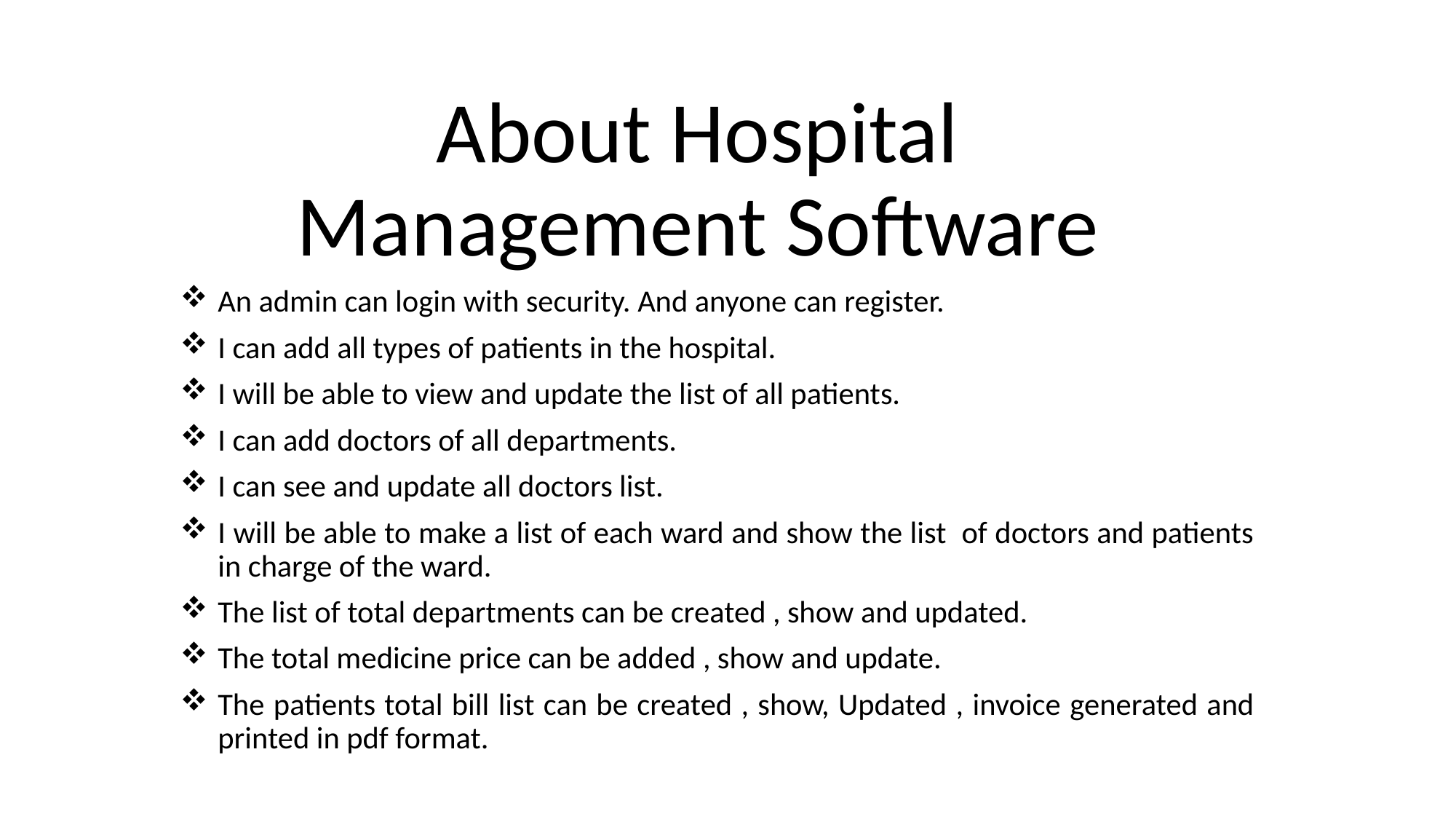

# About Hospital Management Software
An admin can login with security. And anyone can register.
I can add all types of patients in the hospital.
I will be able to view and update the list of all patients.
I can add doctors of all departments.
I can see and update all doctors list.
I will be able to make a list of each ward and show the list  of doctors and patients in charge of the ward.
The list of total departments can be created , show and updated.
The total medicine price can be added , show and update.
The patients total bill list can be created , show, Updated , invoice generated and printed in pdf format.